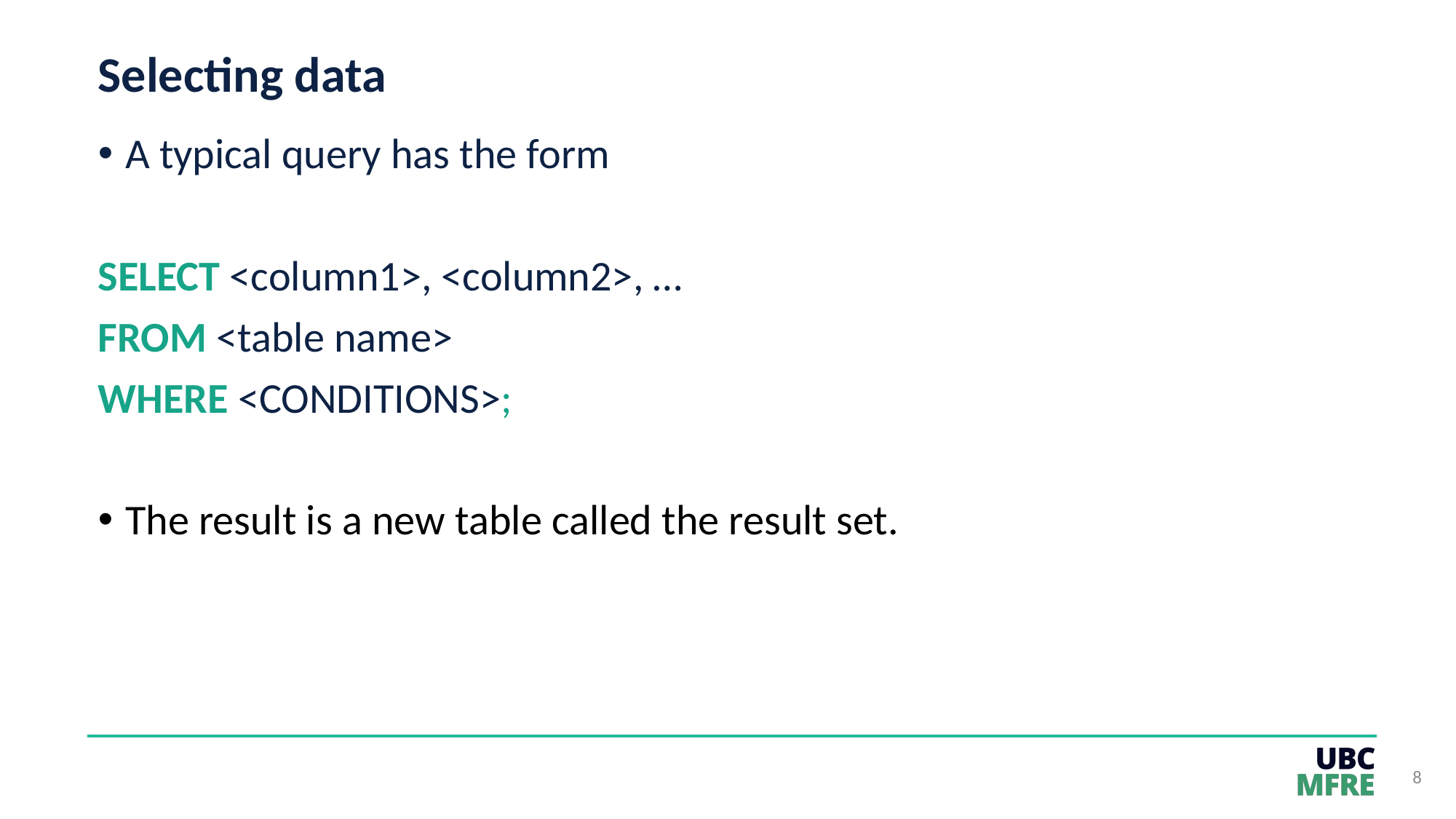

# Selecting data
A typical query has the form

SELECT <column1>, <column2>, …
FROM <table name>
WHERE <CONDITIONS>;

The result is a new table called the result set.

8